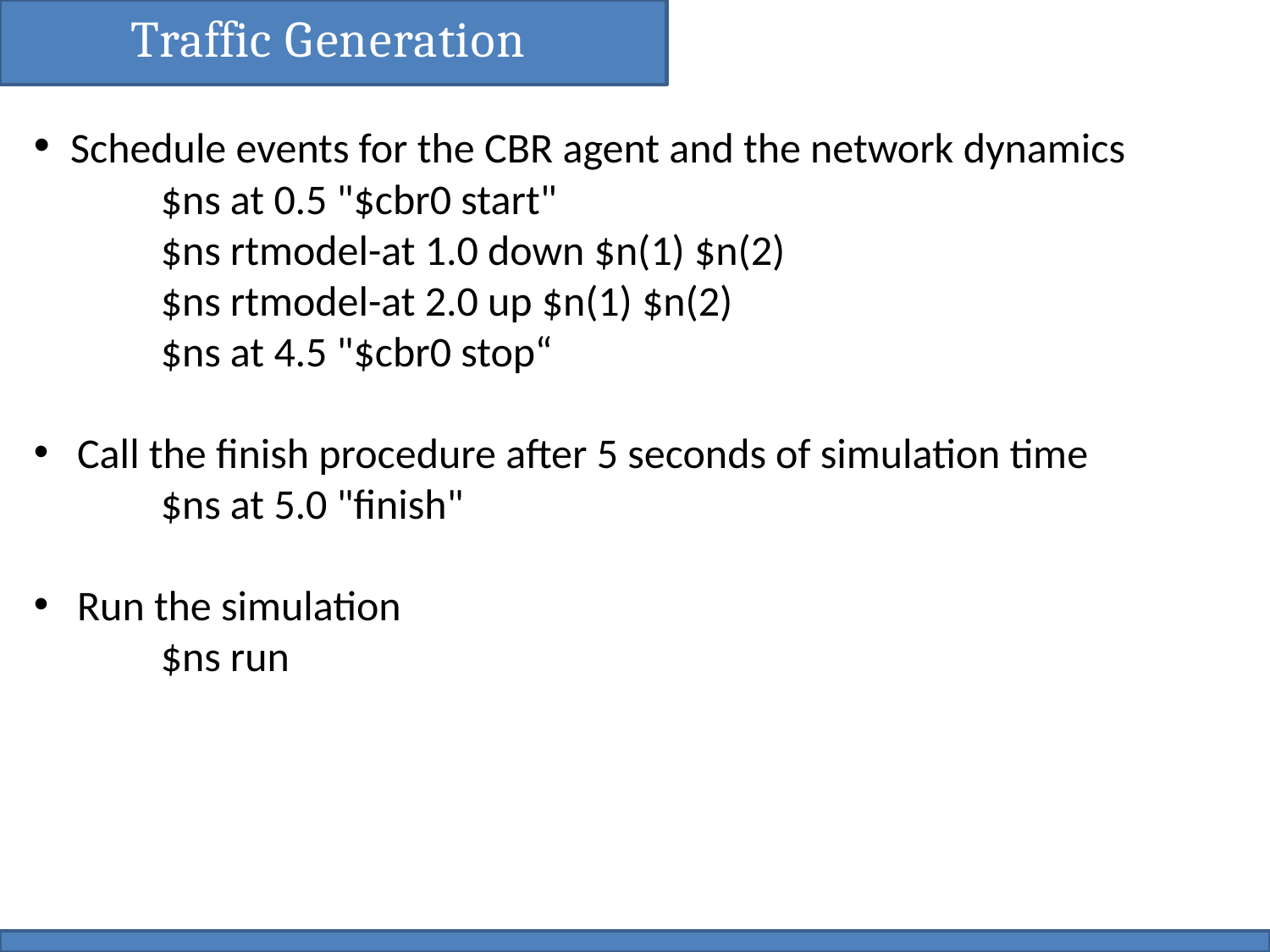

Traffic Generation
  Schedule events for the CBR agent and the network dynamics
	$ns at 0.5 "$cbr0 start"
	$ns rtmodel-at 1.0 down $n(1) $n(2)
	$ns rtmodel-at 2.0 up $n(1) $n(2)
	$ns at 4.5 "$cbr0 stop“

   Call the finish procedure after 5 seconds of simulation time
	$ns at 5.0 "finish"

   Run the simulation
	$ns run